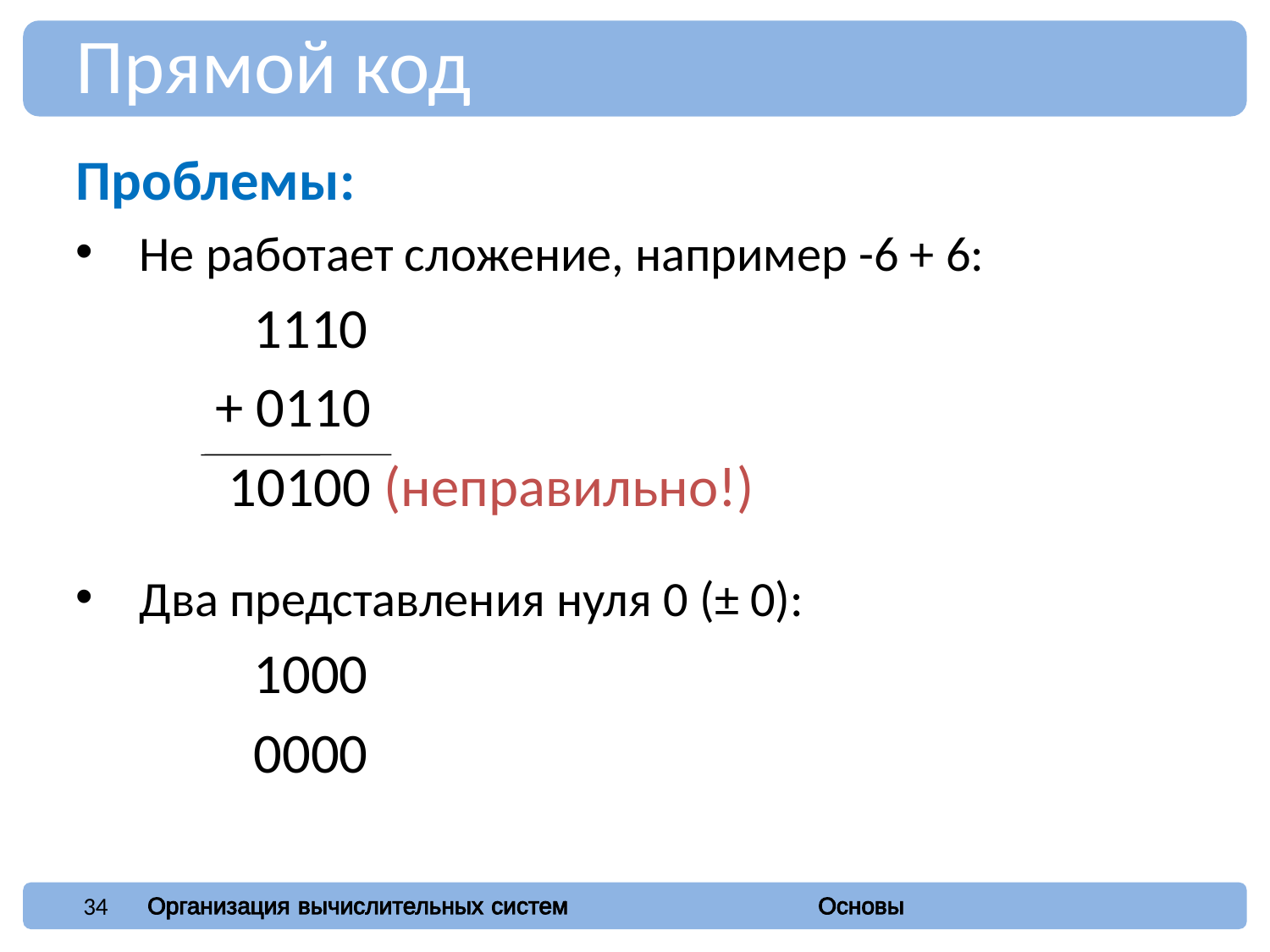

Прямой код
Проблемы:
Не работает сложение, например -6 + 6:
              1110
           + 0110
            10100 (неправильно!)

Два представления нуля 0 (± 0):
              1000
              0000

34